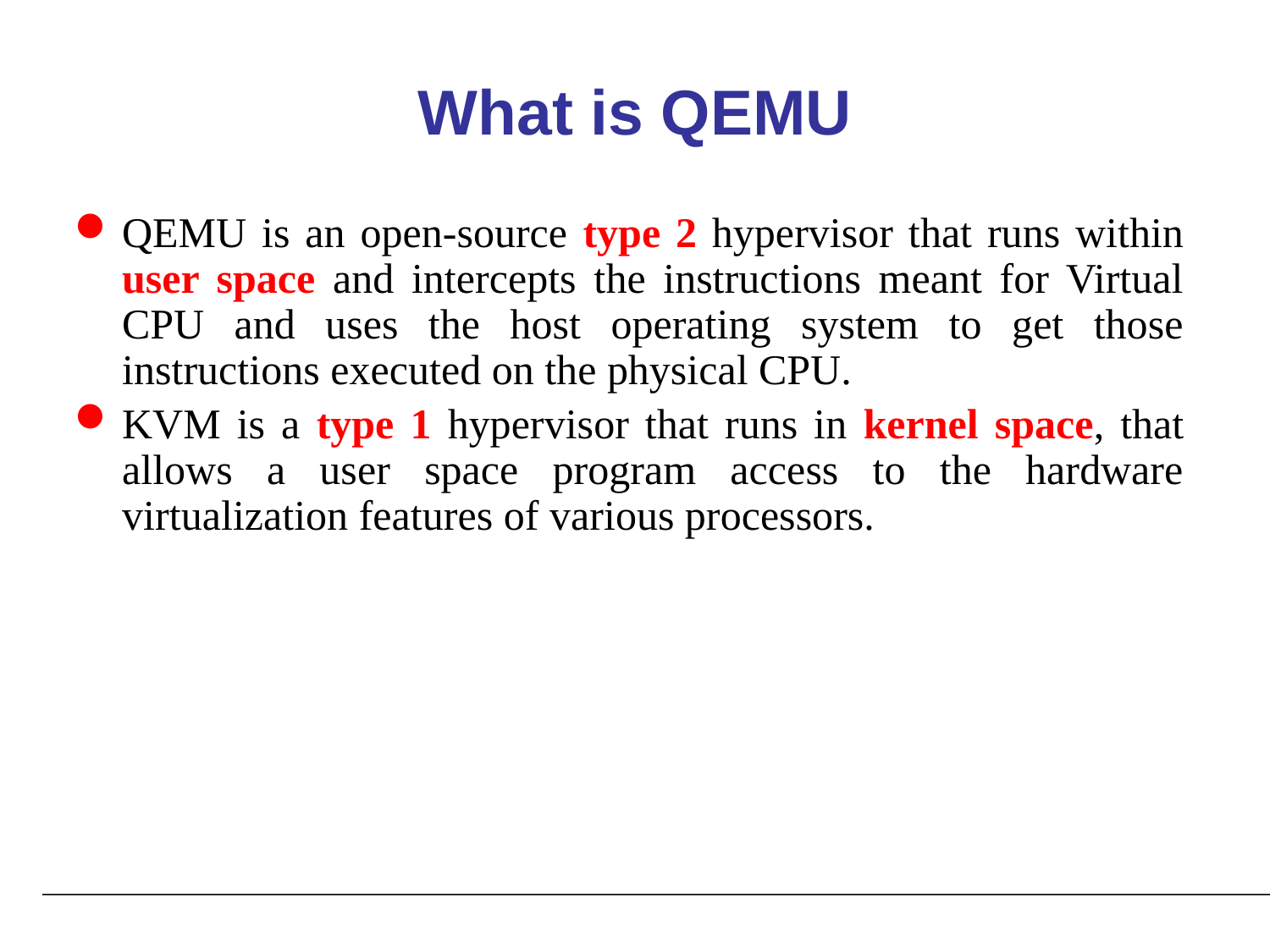

# What is QEMU
QEMU is an open-source type 2 hypervisor that runs within user space and intercepts the instructions meant for Virtual CPU and uses the host operating system to get those instructions executed on the physical CPU.
KVM is a type 1 hypervisor that runs in kernel space, that allows a user space program access to the hardware virtualization features of various processors.